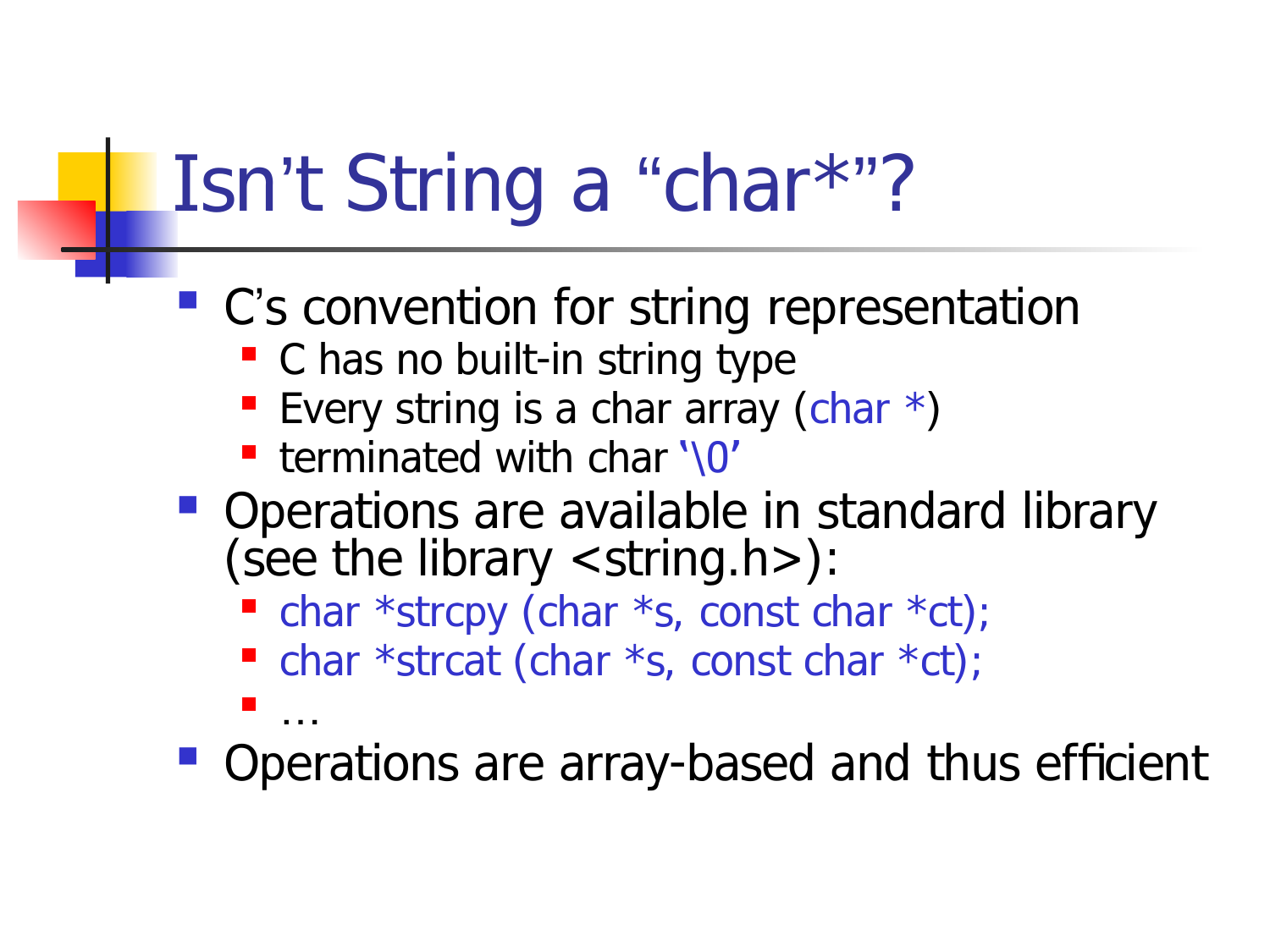

# Isn’t String a “char*”?
C’s convention for string representation
C has no built-in string type
Every string is a char array (char *)
terminated with char ‘\0’
Operations are available in standard library (see the library <string.h>):
char *strcpy (char *s, const char *ct);
char *strcat (char *s, const char *ct);
…
Operations are array-based and thus efficient